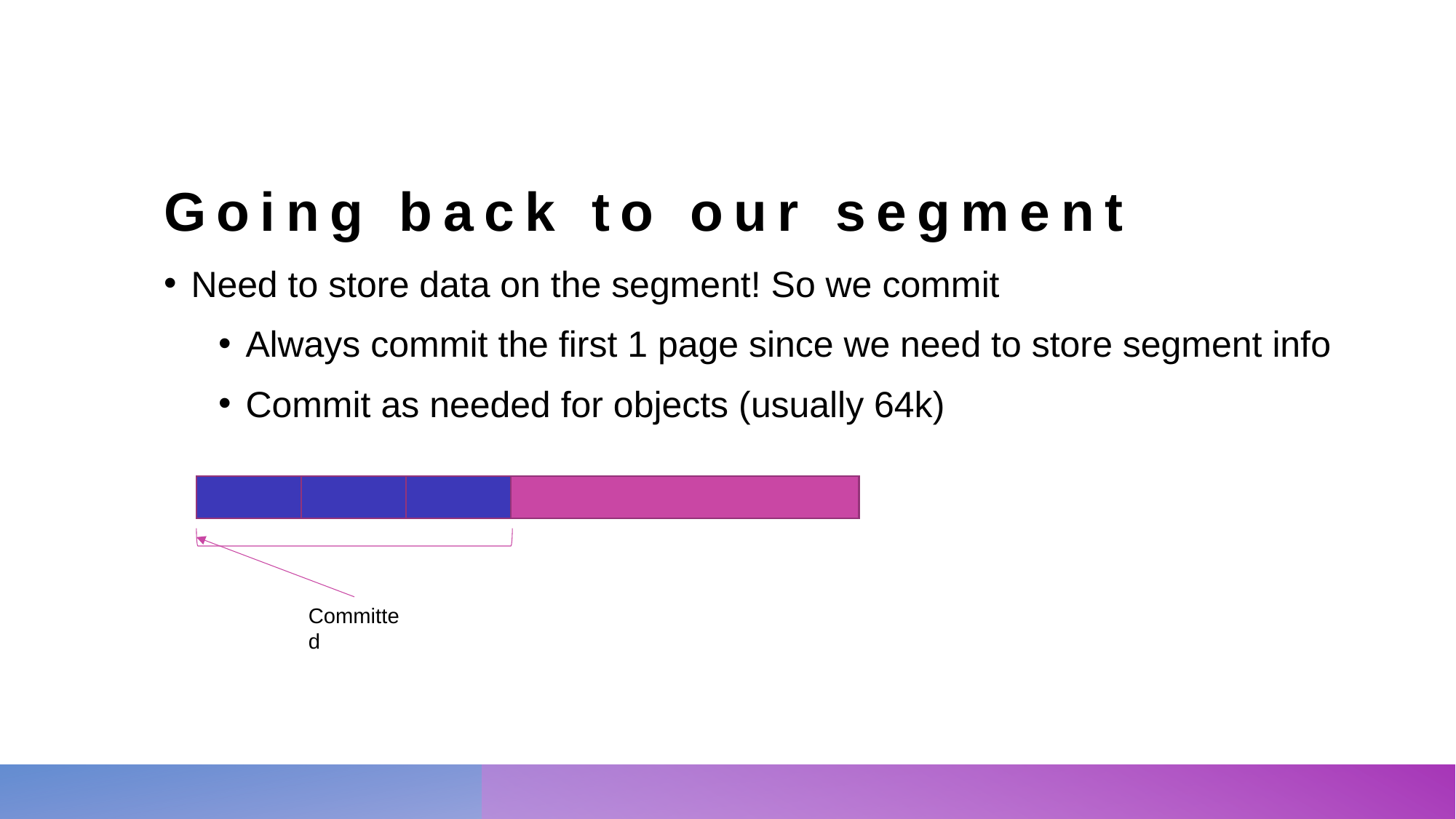

# Going back to our segment
Need to store data on the segment! So we commit
Always commit the first 1 page since we need to store segment info
Commit as needed for objects (usually 64k)

Committed